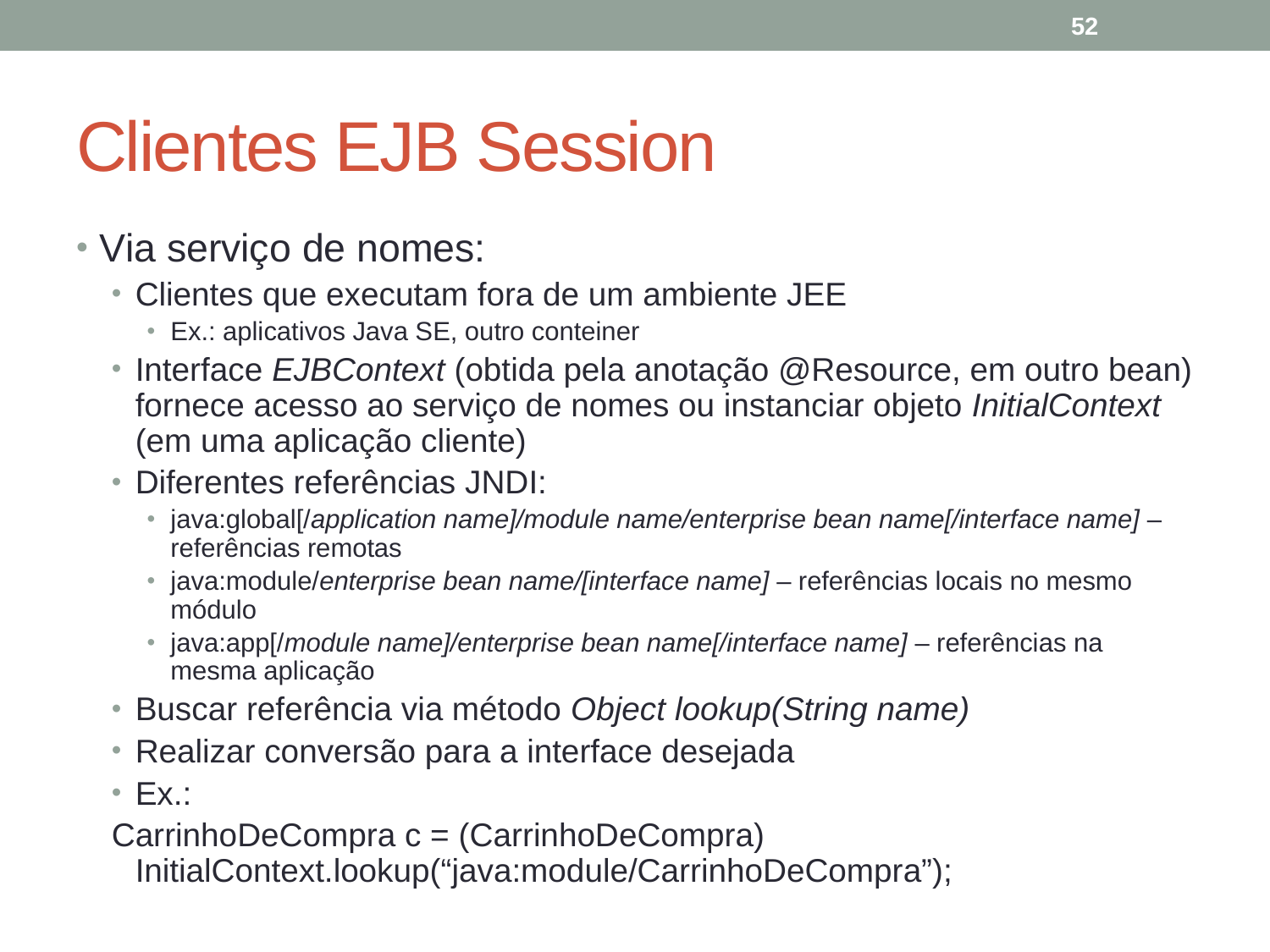

52
# Clientes EJB Session
Via serviço de nomes:
Clientes que executam fora de um ambiente JEE
Ex.: aplicativos Java SE, outro conteiner
Interface EJBContext (obtida pela anotação @Resource, em outro bean) fornece acesso ao serviço de nomes ou instanciar objeto InitialContext (em uma aplicação cliente)
Diferentes referências JNDI:
java:global[/application name]/module name/enterprise bean name[/interface name] – referências remotas
java:module/enterprise bean name/[interface name] – referências locais no mesmo módulo
java:app[/module name]/enterprise bean name[/interface name] – referências na mesma aplicação
Buscar referência via método Object lookup(String name)
Realizar conversão para a interface desejada
Ex.:
CarrinhoDeCompra c = (CarrinhoDeCompra) InitialContext.lookup(“java:module/CarrinhoDeCompra”);